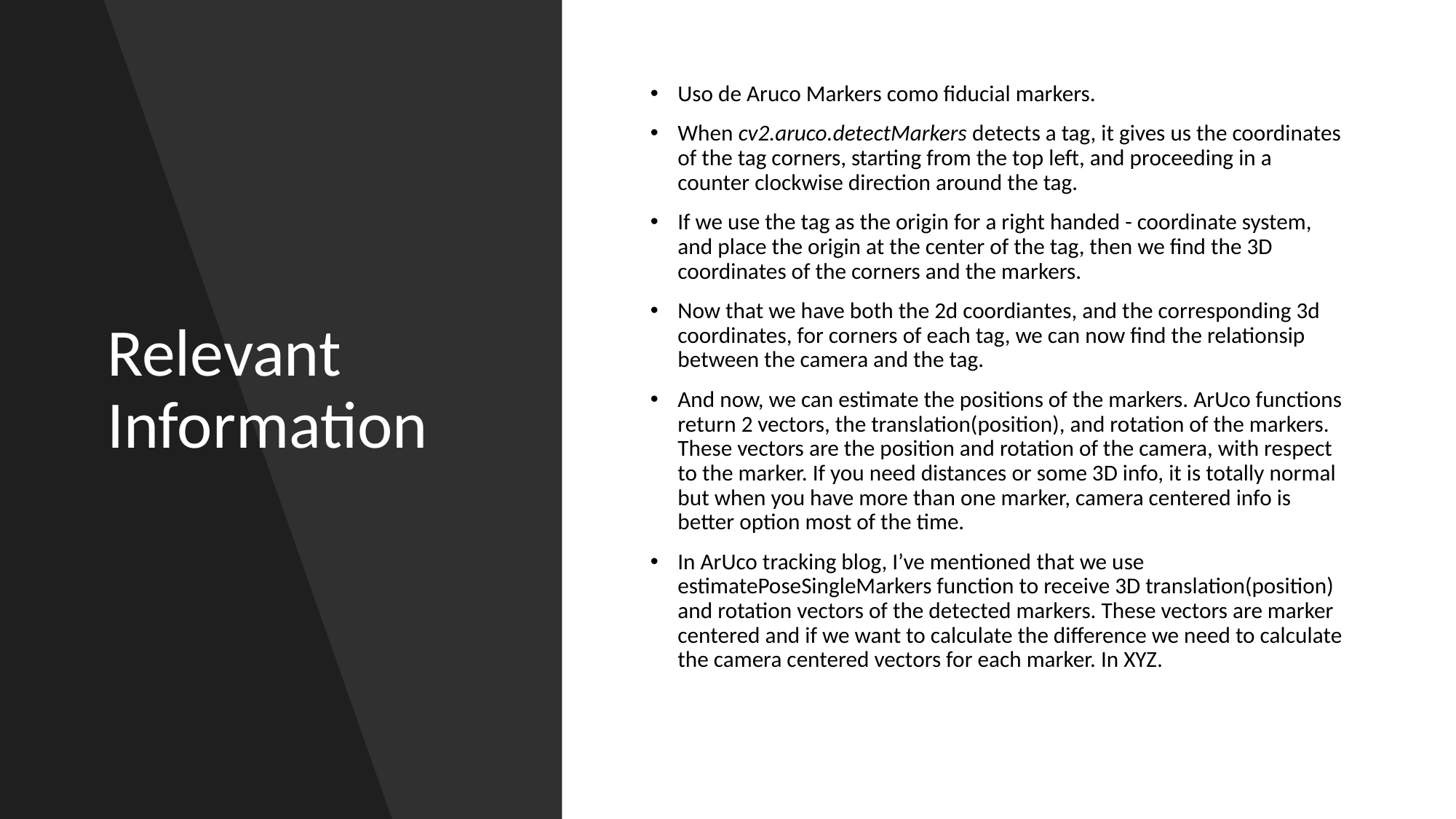

# Relevant Information
Uso de Aruco Markers como fiducial markers.
When cv2.aruco.detectMarkers detects a tag, it gives us the coordinates of the tag corners, starting from the top left, and proceeding in a counter clockwise direction around the tag.
If we use the tag as the origin for a right handed - coordinate system, and place the origin at the center of the tag, then we find the 3D coordinates of the corners and the markers.
Now that we have both the 2d coordiantes, and the corresponding 3d coordinates, for corners of each tag, we can now find the relationsip between the camera and the tag.
And now, we can estimate the positions of the markers. ArUco functions return 2 vectors, the translation(position), and rotation of the markers. These vectors are the position and rotation of the camera, with respect to the marker. If you need distances or some 3D info, it is totally normal but when you have more than one marker, camera centered info is better option most of the time.
In ArUco tracking blog, I’ve mentioned that we use estimatePoseSingleMarkers function to receive 3D translation(position) and rotation vectors of the detected markers. These vectors are marker centered and if we want to calculate the difference we need to calculate the camera centered vectors for each marker. In XYZ.